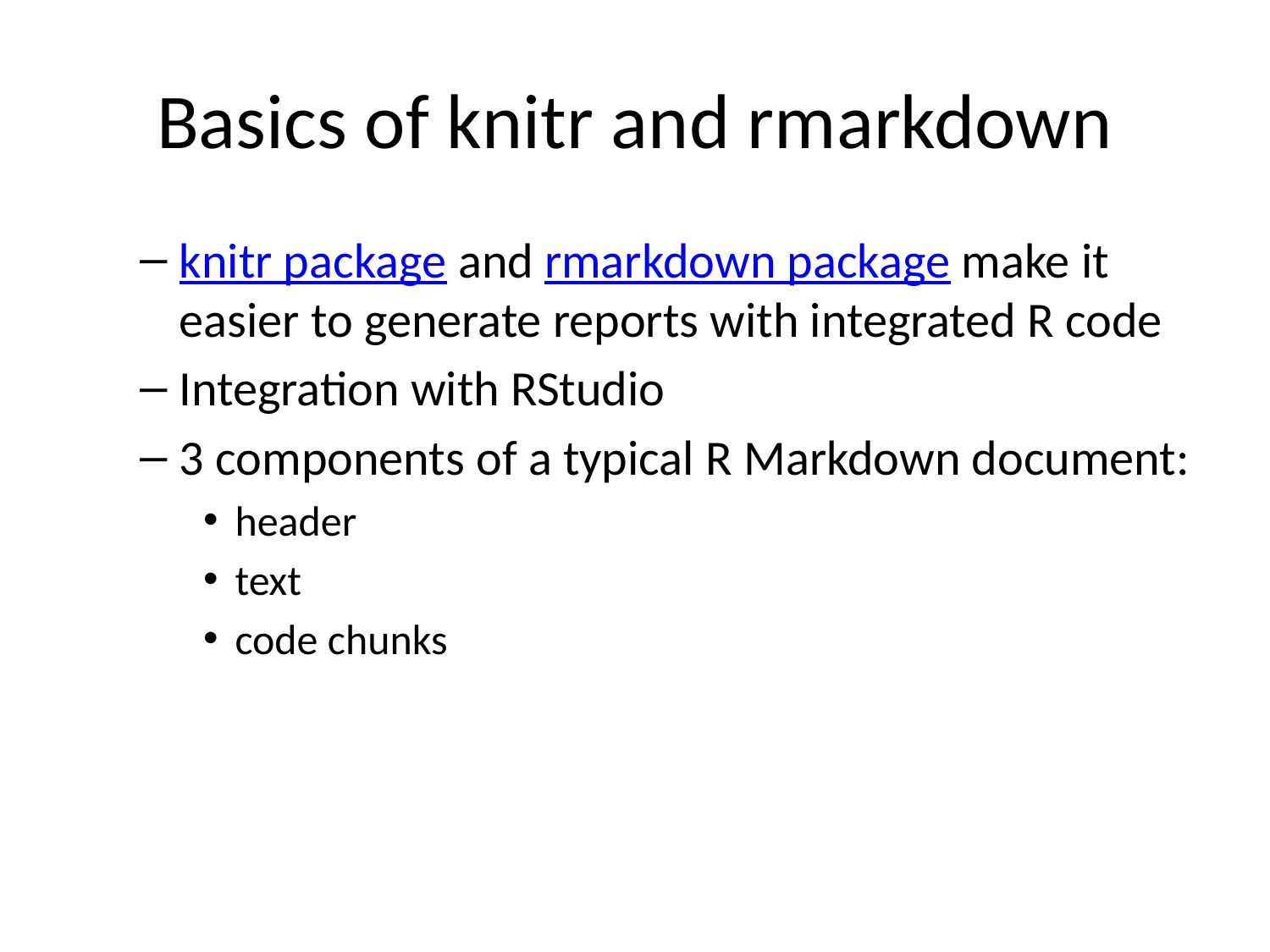

# Basics of knitr and rmarkdown
knitr package and rmarkdown package make it easier to generate reports with integrated R code
Integration with RStudio
3 components of a typical R Markdown document:
header
text
code chunks